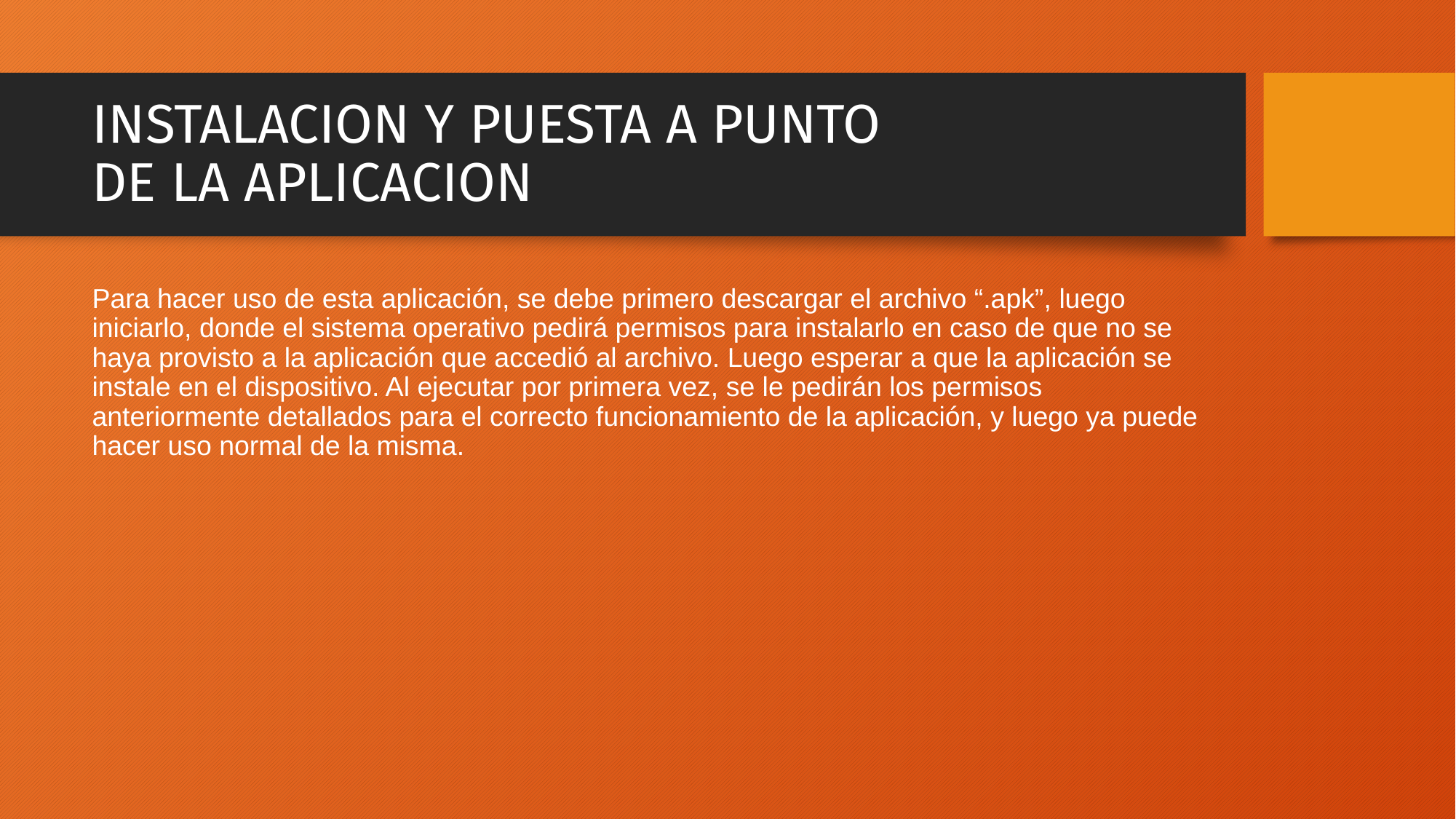

# INSTALACION Y PUESTA A PUNTO DE LA APLICACION
Para hacer uso de esta aplicación, se debe primero descargar el archivo “.apk”, luego iniciarlo, donde el sistema operativo pedirá permisos para instalarlo en caso de que no se haya provisto a la aplicación que accedió al archivo. Luego esperar a que la aplicación se instale en el dispositivo. Al ejecutar por primera vez, se le pedirán los permisos anteriormente detallados para el correcto funcionamiento de la aplicación, y luego ya puede hacer uso normal de la misma.